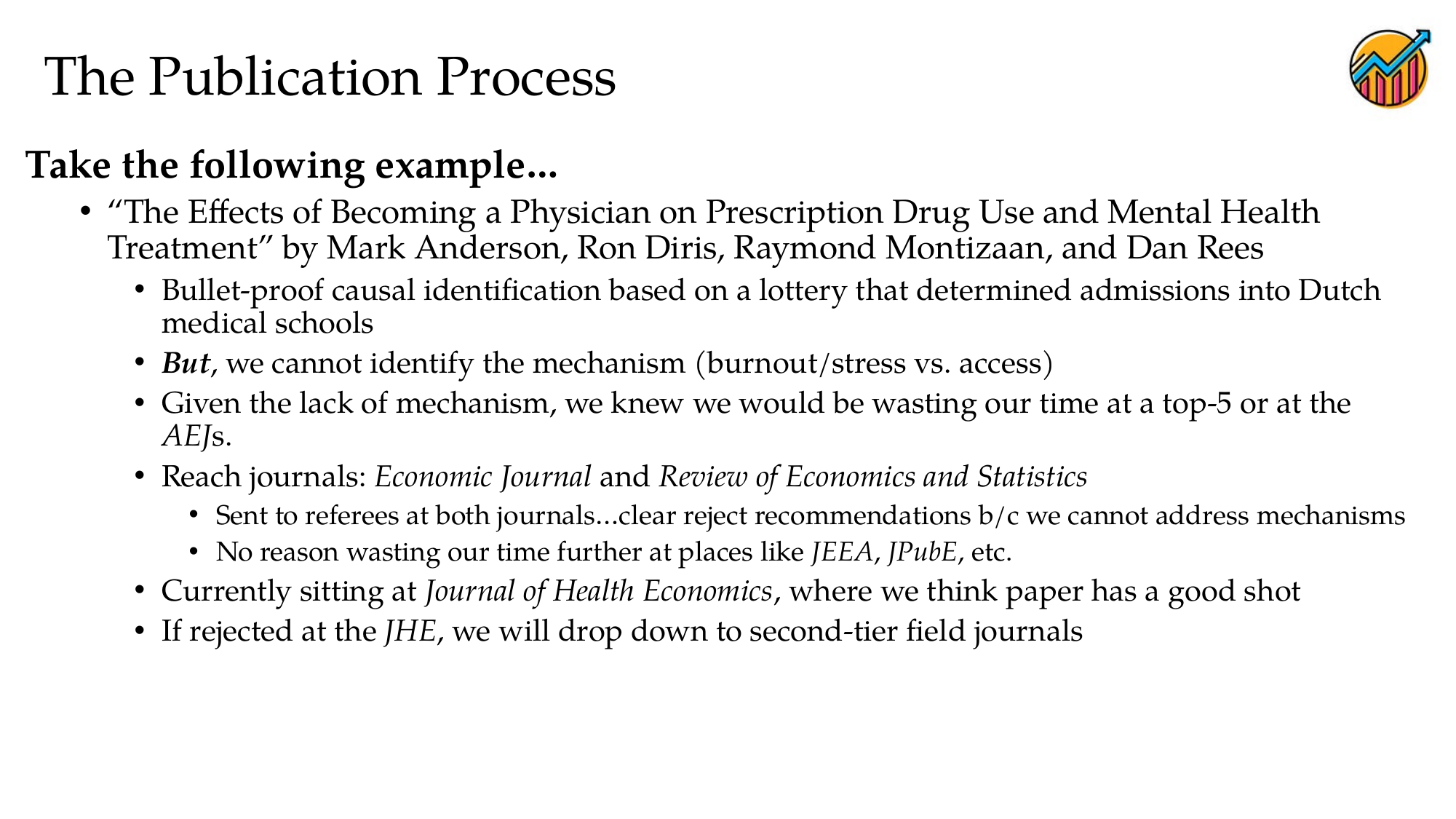

# The Publication Process
Take the following example…
“The Effects of Becoming a Physician on Prescription Drug Use and Mental Health Treatment” by Mark Anderson, Ron Diris, Raymond Montizaan, and Dan Rees
Bullet-proof causal identification based on a lottery that determined admissions into Dutch medical schools
But, we cannot identify the mechanism (burnout/stress vs. access)
Given the lack of mechanism, we knew we would be wasting our time at a top-5 or at the AEJs.
Reach journals: Economic Journal and Review of Economics and Statistics
Sent to referees at both journals…clear reject recommendations b/c we cannot address mechanisms
No reason wasting our time further at places like JEEA, JPubE, etc.
Currently sitting at Journal of Health Economics, where we think paper has a good shot
If rejected at the JHE, we will drop down to second-tier field journals